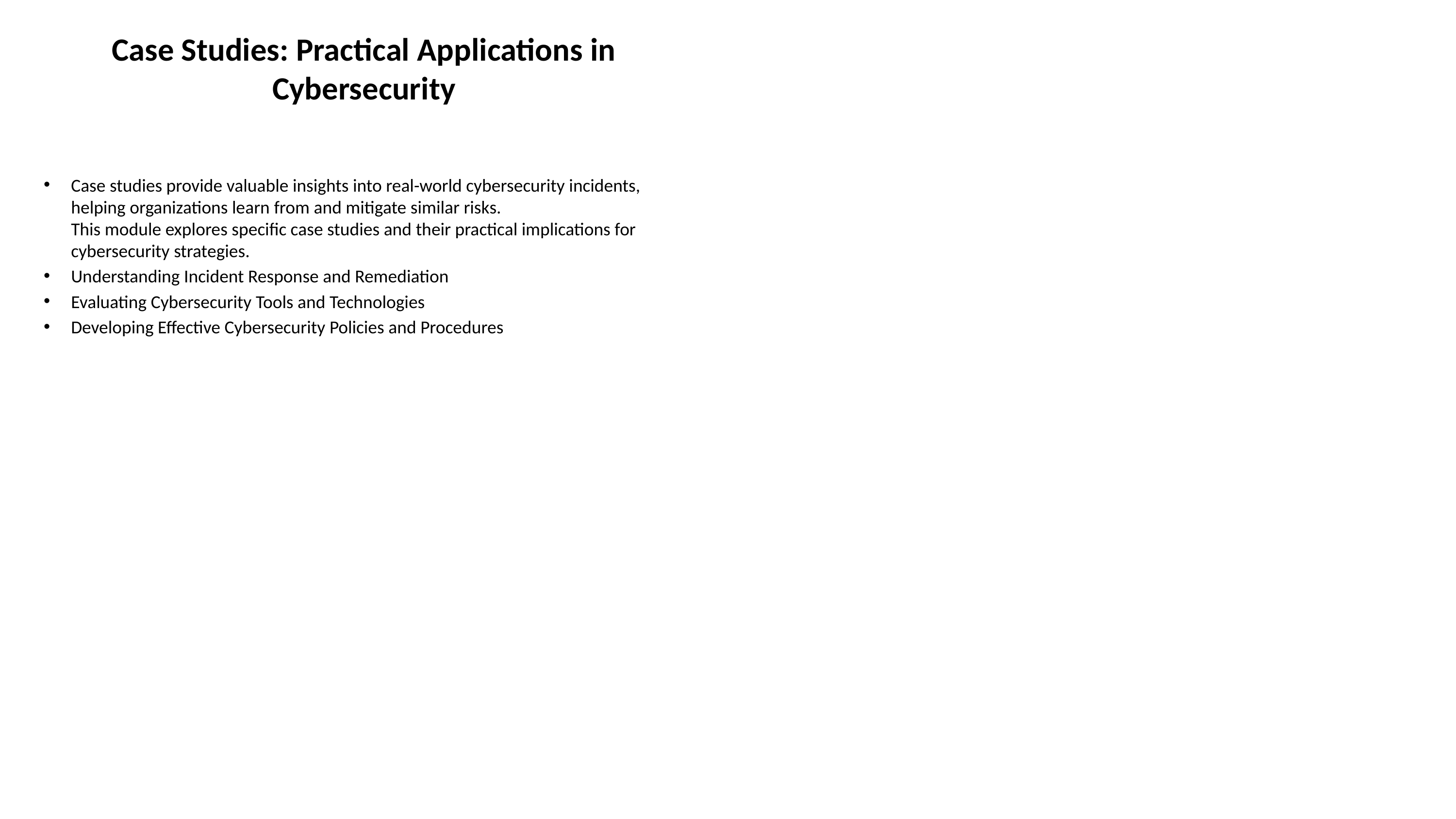

# Case Studies: Practical Applications in Cybersecurity

Case studies provide valuable insights into real-world cybersecurity incidents, helping organizations learn from and mitigate similar risks.
This module explores specific case studies and their practical implications for cybersecurity strategies.
Understanding Incident Response and Remediation
Evaluating Cybersecurity Tools and Technologies
Developing Effective Cybersecurity Policies and Procedures